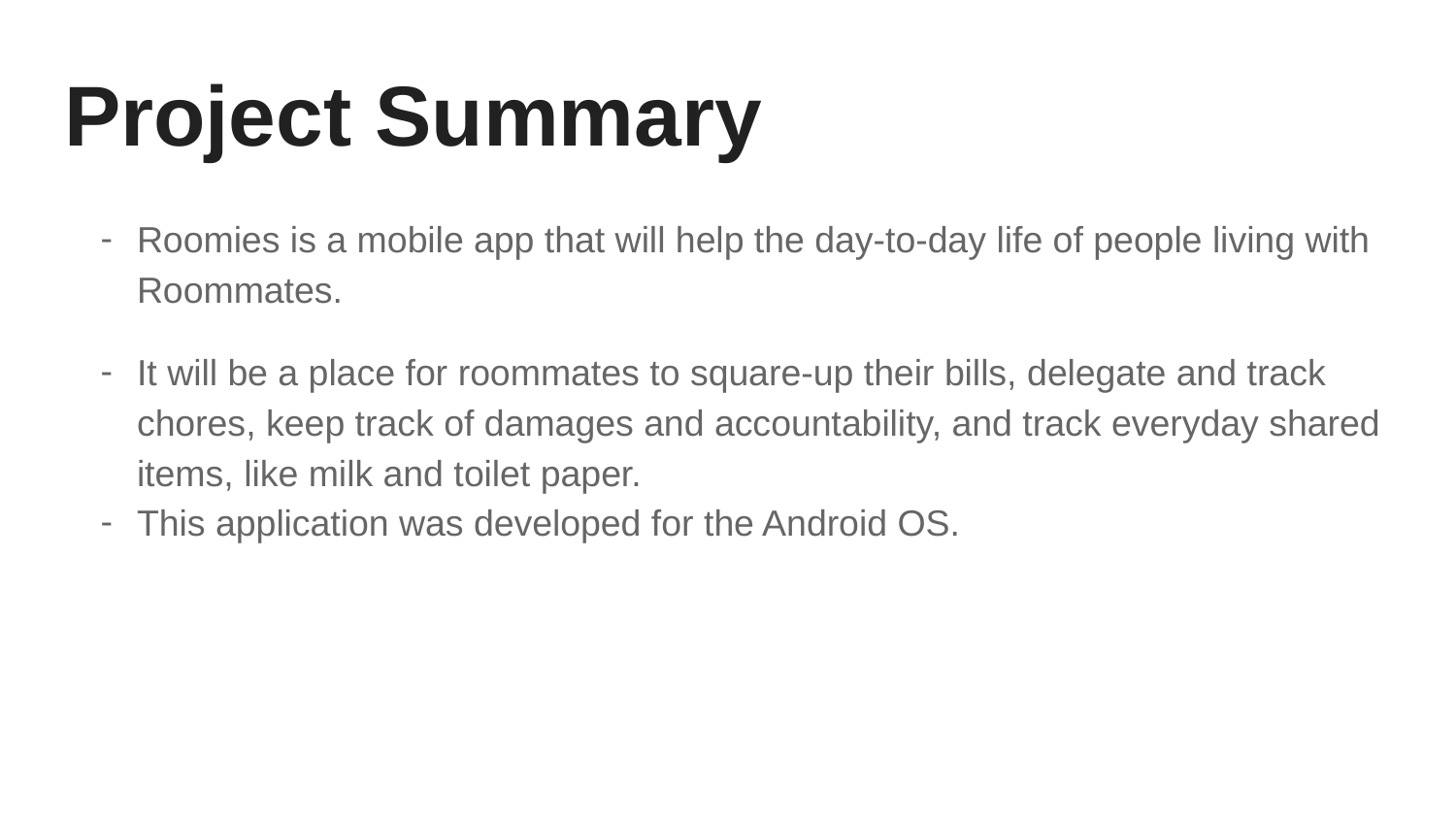

# Project Summary
Roomies is a mobile app that will help the day-to-day life of people living with Roommates.
It will be a place for roommates to square-up their bills, delegate and track chores, keep track of damages and accountability, and track everyday shared items, like milk and toilet paper.
This application was developed for the Android OS.